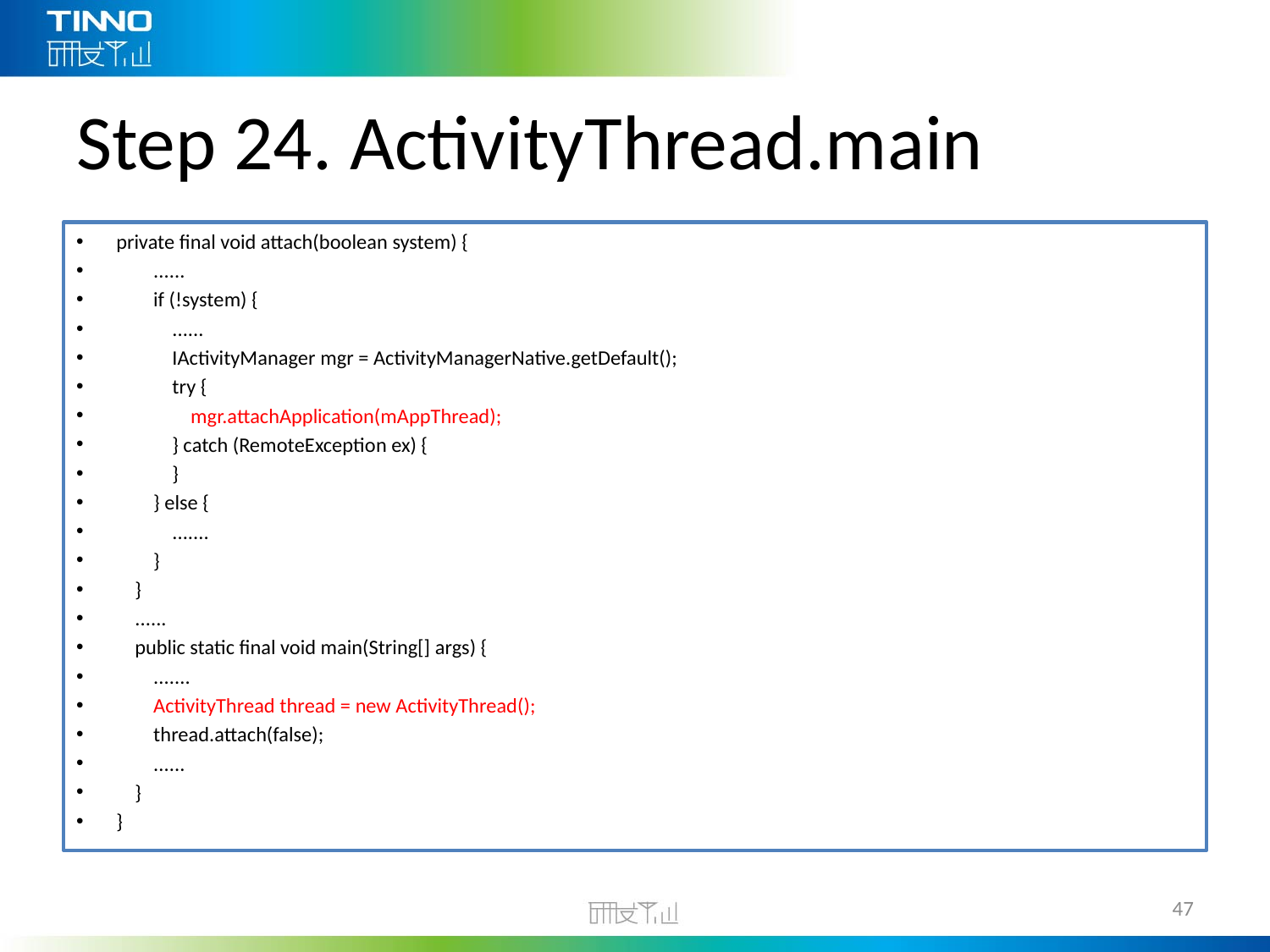

# Step 24. ActivityThread.main
private final void attach(boolean system) {
        ......
        if (!system) {
            ......
            IActivityManager mgr = ActivityManagerNative.getDefault();
            try {
                mgr.attachApplication(mAppThread);
            } catch (RemoteException ex) {
            }
        } else {
            .......
        }
    }
    ......
    public static final void main(String[] args) {
        .......
        ActivityThread thread = new ActivityThread();
        thread.attach(false);
        ......
    }
}

47